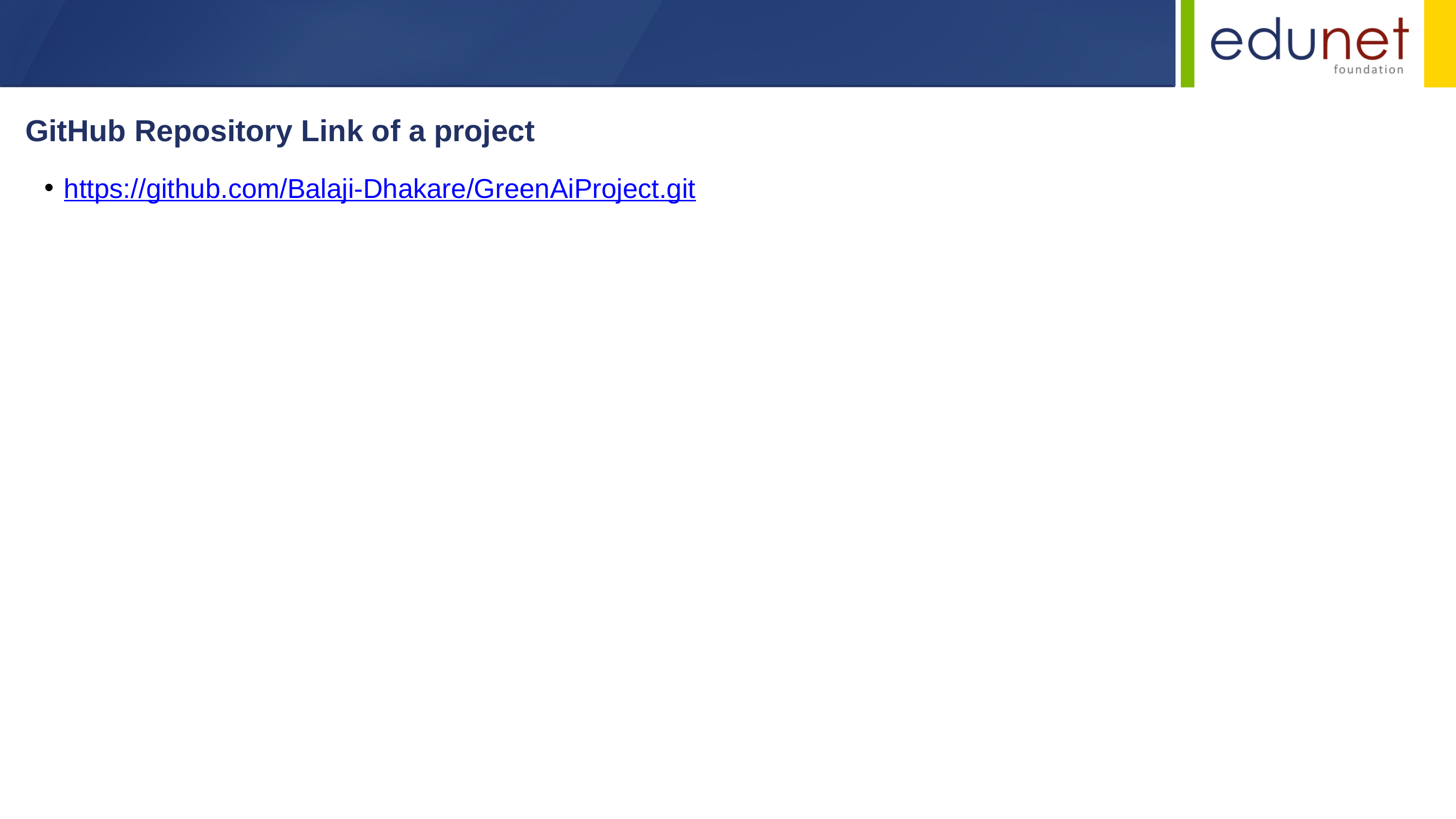

GitHub Repository Link of a project

https://github.com/Balaji-Dhakare/GreenAiProject.git